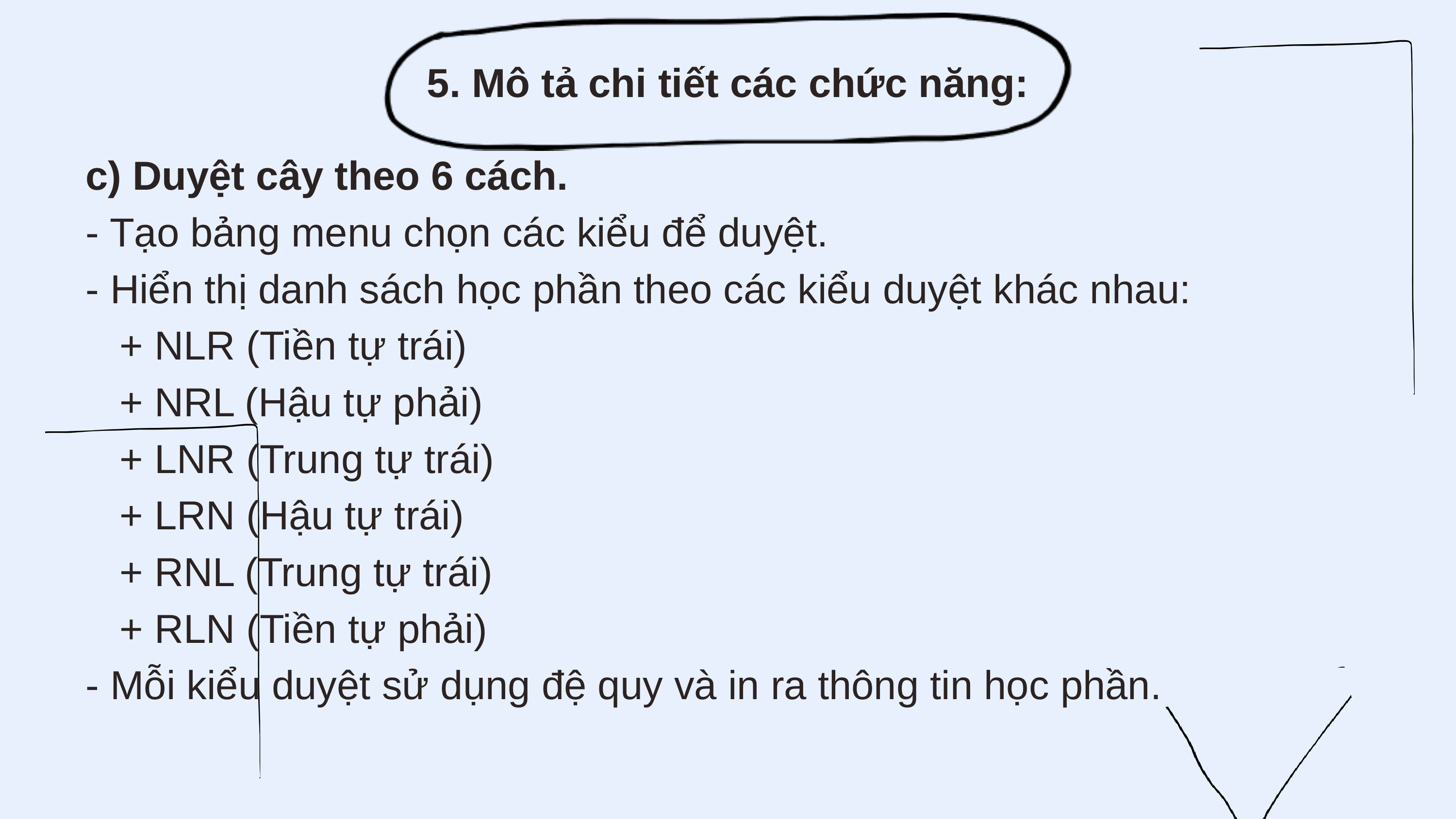

5. Mô tả chi tiết các chức năng:
c) Duyệt cây theo 6 cách.
- Tạo bảng menu chọn các kiểu để duyệt.
- Hiển thị danh sách học phần theo các kiểu duyệt khác nhau:
   + NLR (Tiền tự trái)
   + NRL (Hậu tự phải)
   + LNR (Trung tự trái)
   + LRN (Hậu tự trái)
   + RNL (Trung tự trái)
   + RLN (Tiền tự phải)
- Mỗi kiểu duyệt sử dụng đệ quy và in ra thông tin học phần.